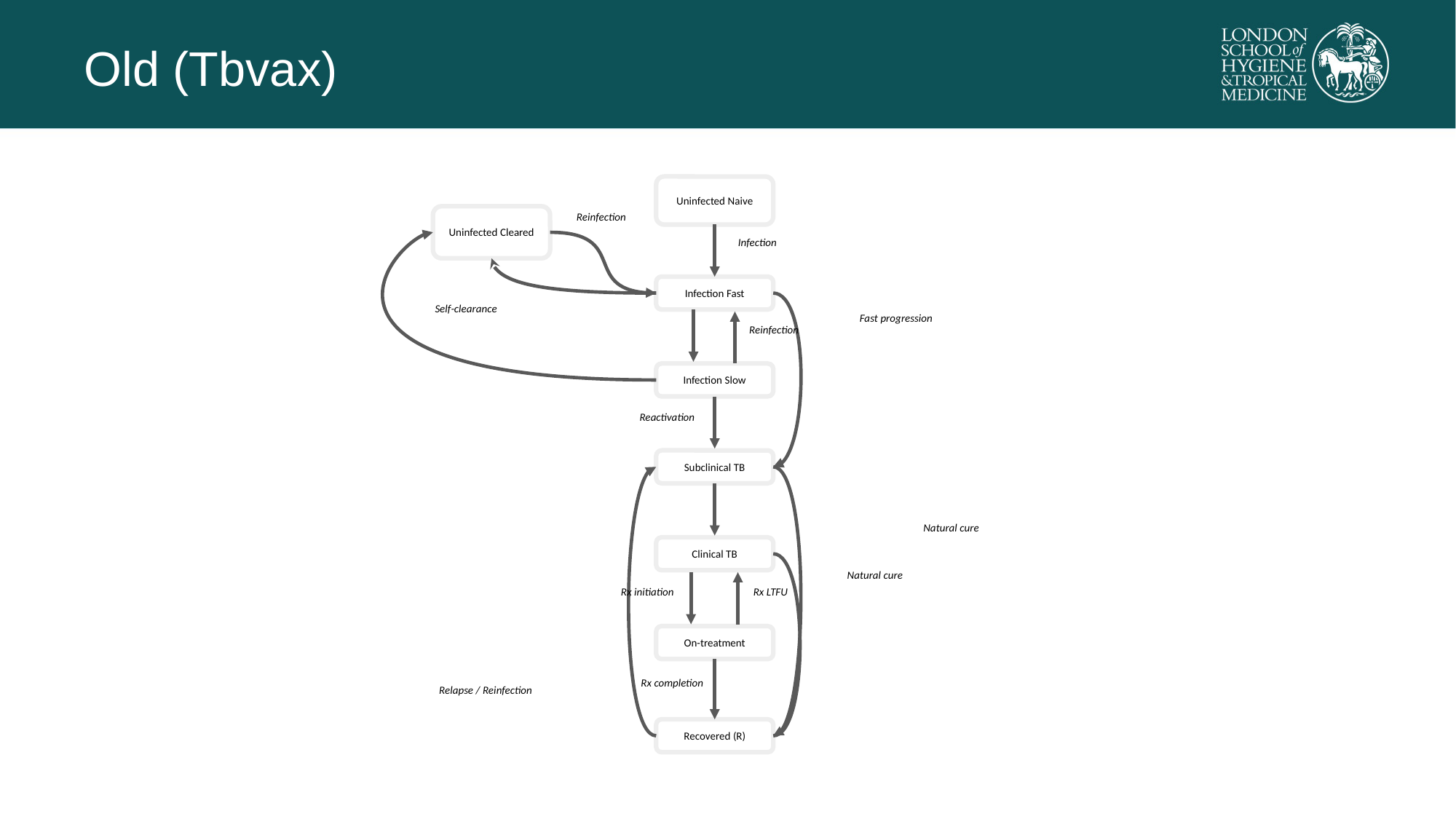

# Old (Tbvax)
Uninfected Naive
Reinfection
Uninfected Cleared
Infection
Infection Fast
Self-clearance
Fast progression
Reinfection
Infection Slow
Reactivation
Subclinical TB
Natural cure
Clinical TB
Natural cure
Rx LTFU
Rx initiation
On-treatment
Rx completion
Relapse / Reinfection
Recovered (R)